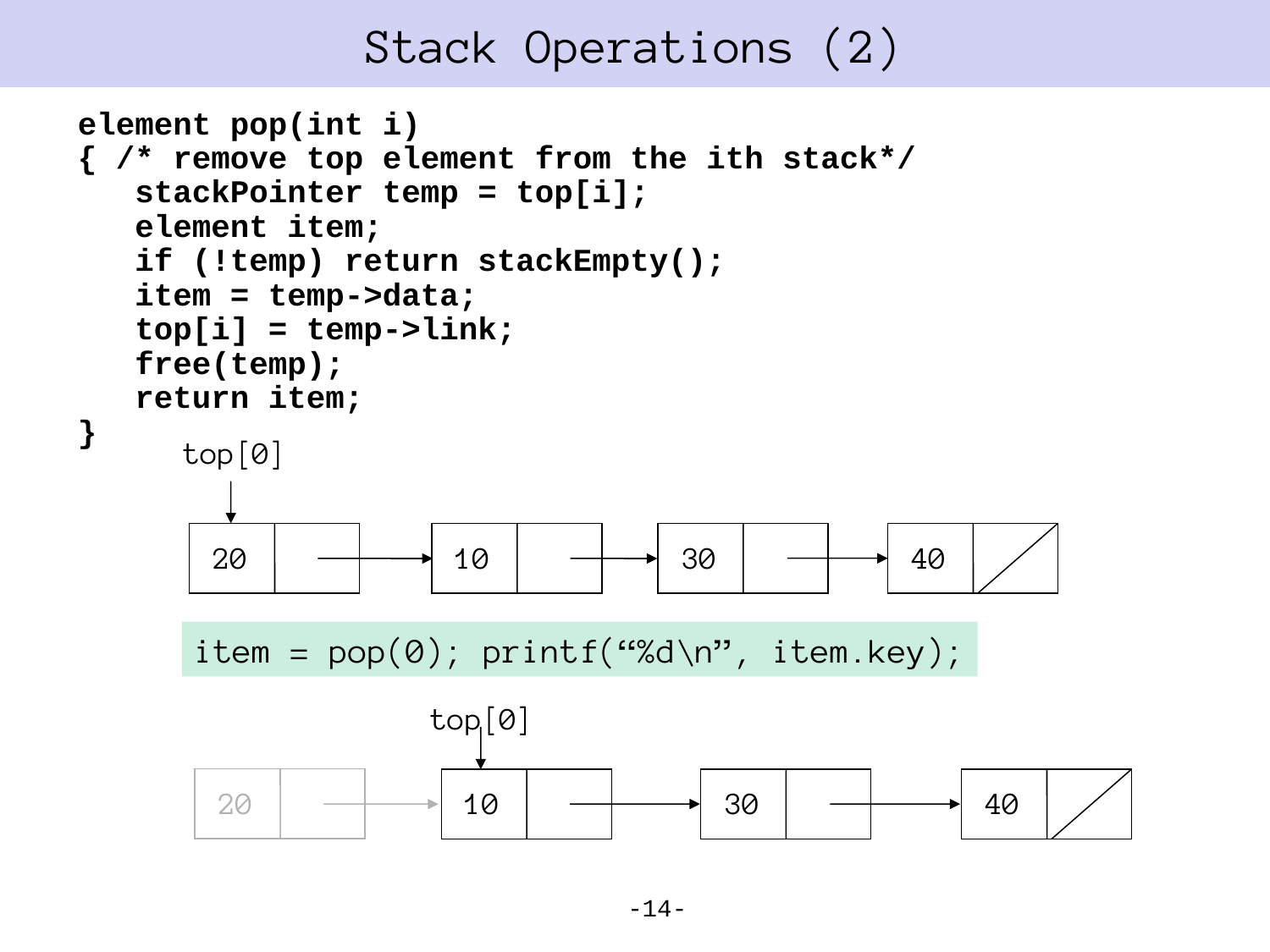

# Stack Operations (2)
element pop(int i)
{ /* remove top element from the ith stack*/
   stackPointer temp = top[i];
   element item;
   if (!temp) return stackEmpty();
   item = temp->data;
   top[i] = temp->link;
   free(temp);
   return item;
}

top[0]

20
10
30
40

item = pop(0); printf(“%d\n”, item.key);
top[0]

20
10
30
40

-14-